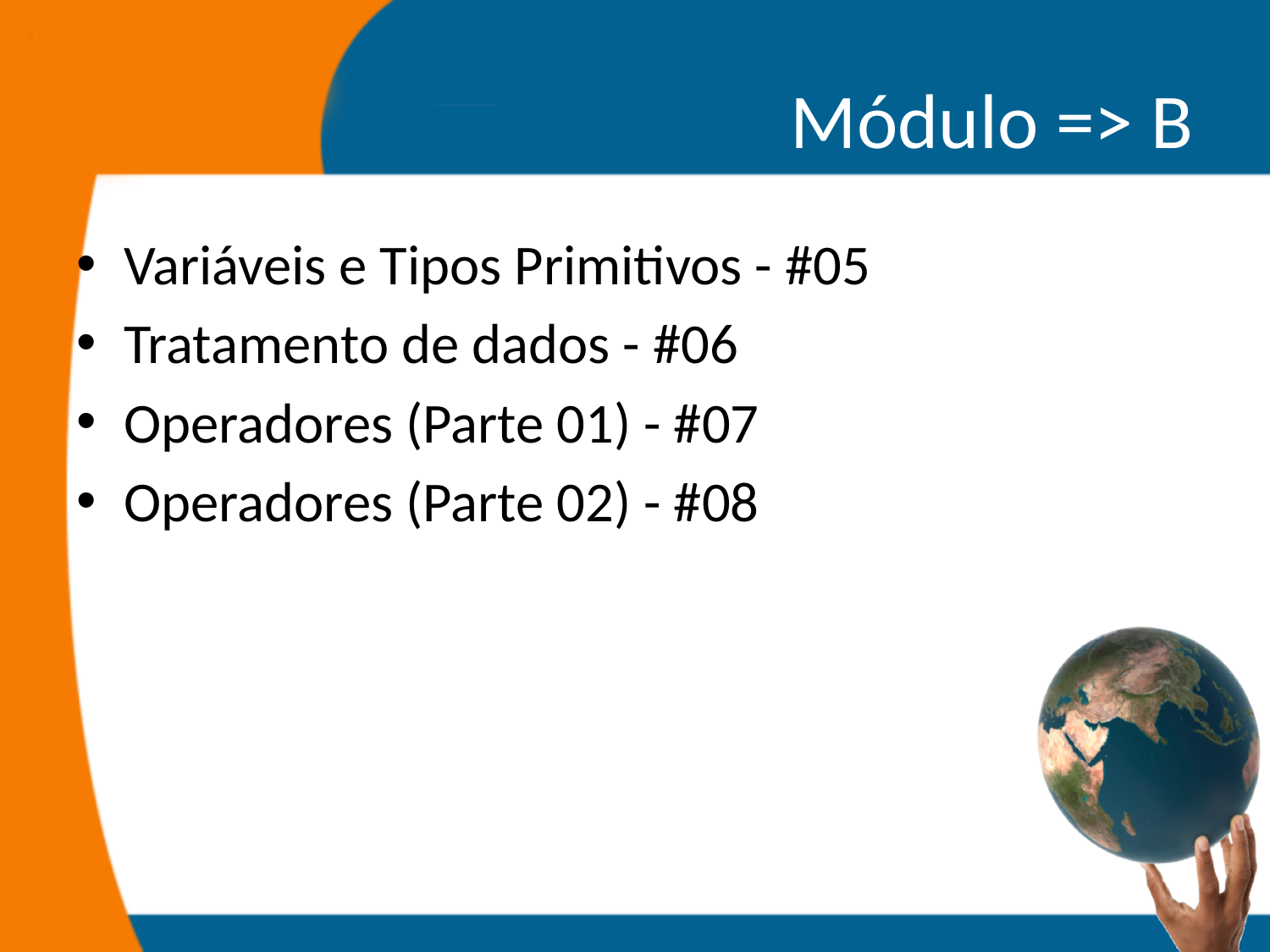

# Módulo => B
Variáveis e Tipos Primitivos - #05
Tratamento de dados - #06
Operadores (Parte 01) - #07
Operadores (Parte 02) - #08